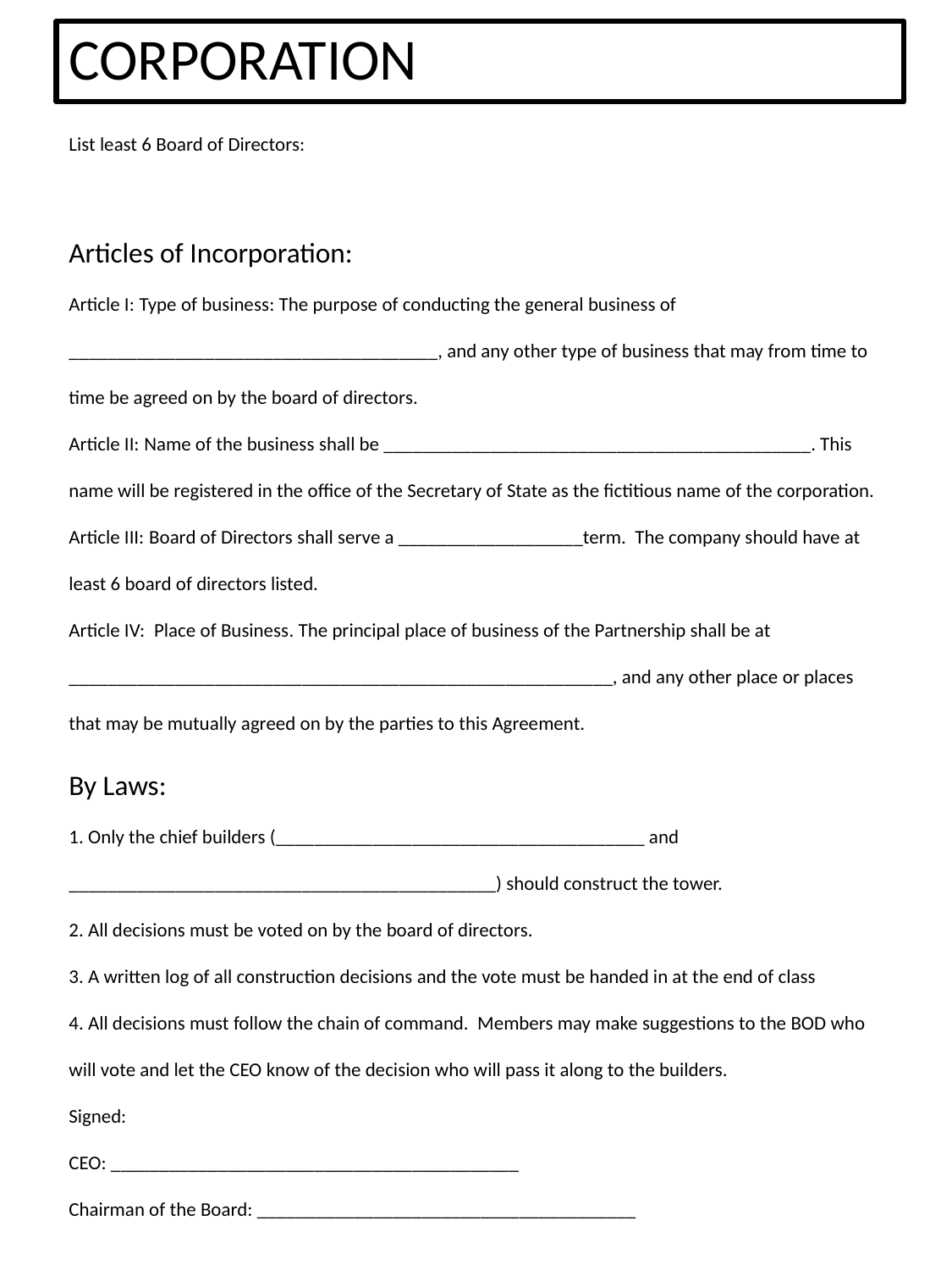

CORPORATION
# List least 6 Board of Directors: Articles of Incorporation: Article I: Type of business: The purpose of conducting the general business of ______________________________________, and any other type of business that may from time to time be agreed on by the board of directors. Article II: Name of the business shall be ____________________________________________. This name will be registered in the office of the Secretary of State as the fictitious name of the corporation. Article III: Board of Directors shall serve a ___________________term.  The company should have at least 6 board of directors listed. Article IV:  Place of Business. The principal place of business of the Partnership shall be at ________________________________________________________, and any other place or places that may be mutually agreed on by the parties to this Agreement. By Laws: 1. Only the chief builders (______________________________________ and ____________________________________________) should construct the tower. 2. All decisions must be voted on by the board of directors. 3. A written log of all construction decisions and the vote must be handed in at the end of class 4. All decisions must follow the chain of command.  Members may make suggestions to the BOD who will vote and let the CEO know of the decision who will pass it along to the builders. Signed: CEO: __________________________________________ Chairman of the Board: _______________________________________